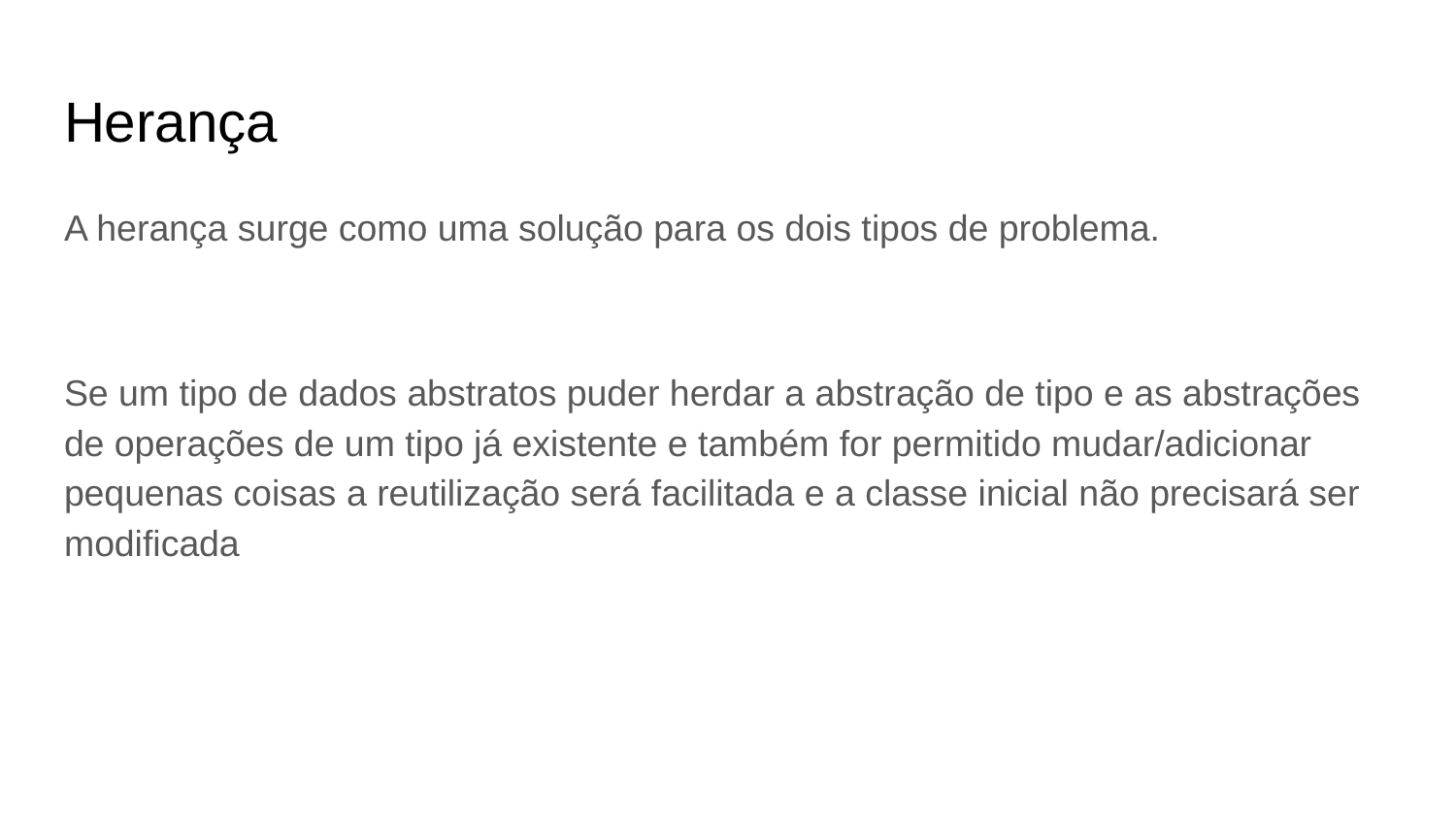

# Herança
A herança surge como uma solução para os dois tipos de problema.

Se um tipo de dados abstratos puder herdar a abstração de tipo e as abstrações de operações de um tipo já existente e também for permitido mudar/adicionar pequenas coisas a reutilização será facilitada e a classe inicial não precisará ser modificada